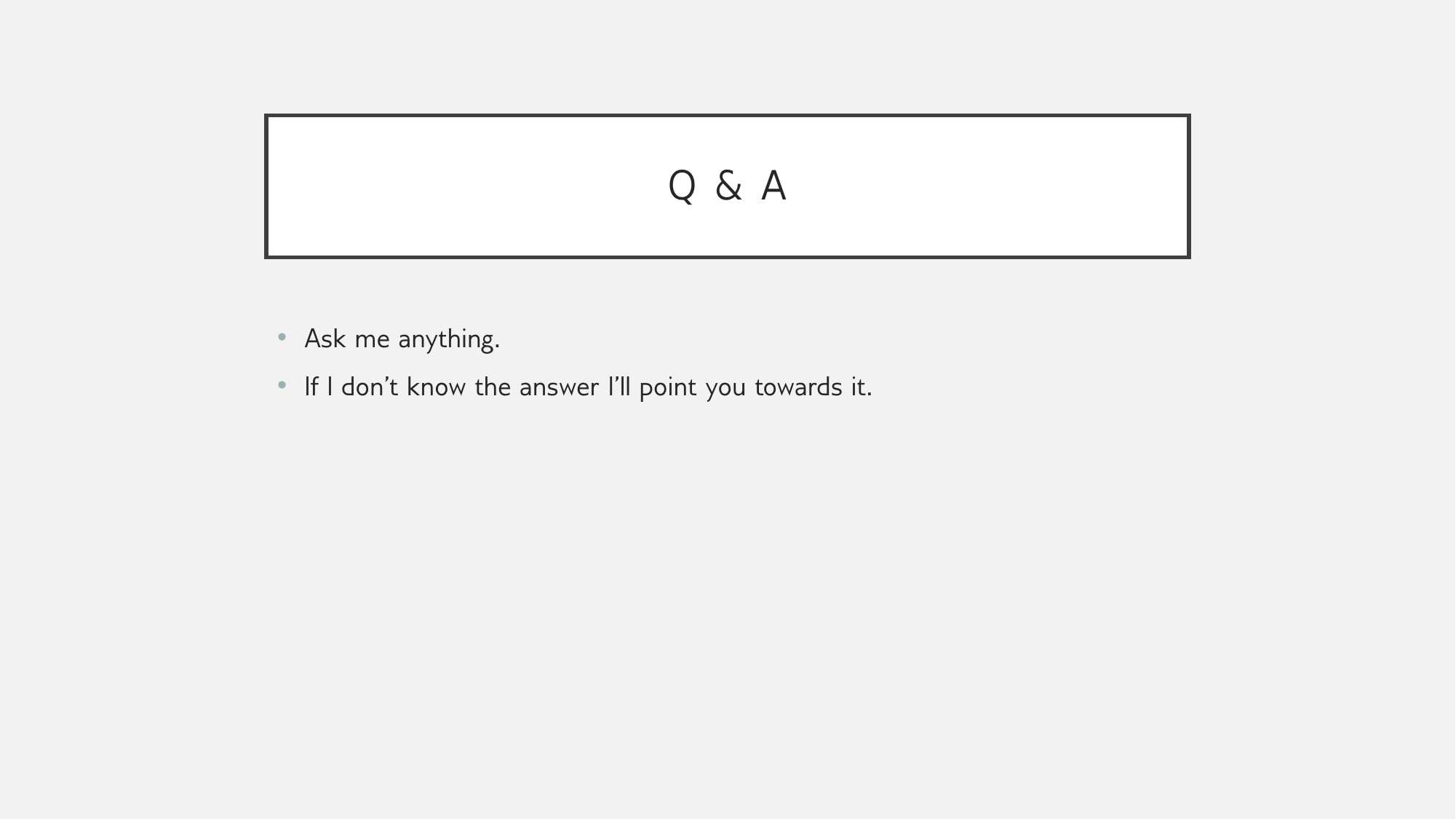

# Q & A
Ask me anything.
If I don’t know the answer I’ll point you towards it.